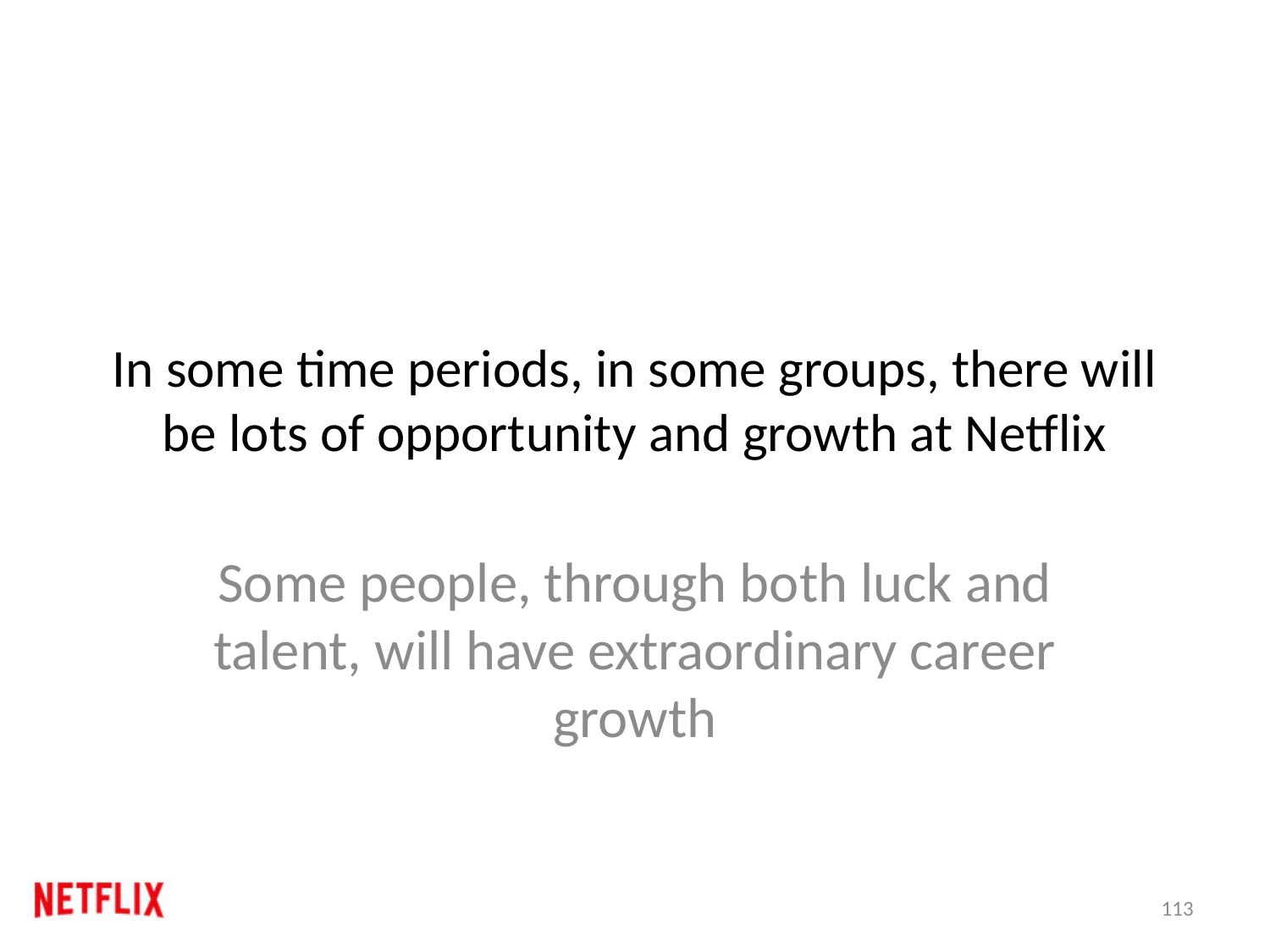

# In some time periods, in some groups, there will be lots of opportunity and growth at Netflix
Some people, through both luck and talent, will have extraordinary career growth
113